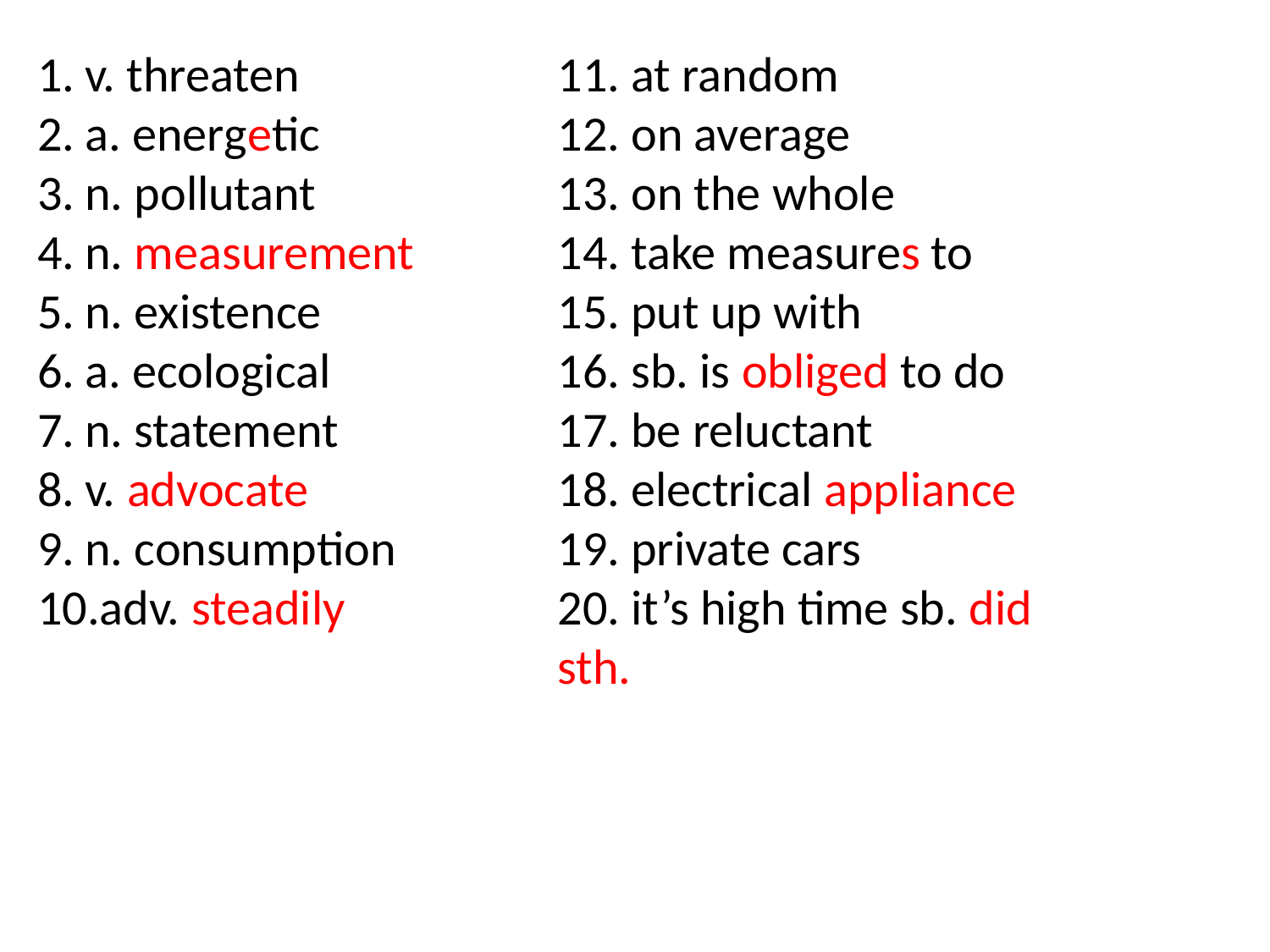

v. threaten
a. energetic
n. pollutant
n. measurement
n. existence
a. ecological
n. statement
v. advocate
n. consumption
adv. steadily
11. at random
12. on average
13. on the whole
14. take measures to
15. put up with
16. sb. is obliged to do
17. be reluctant
18. electrical appliance
19. private cars
20. it’s high time sb. did sth.